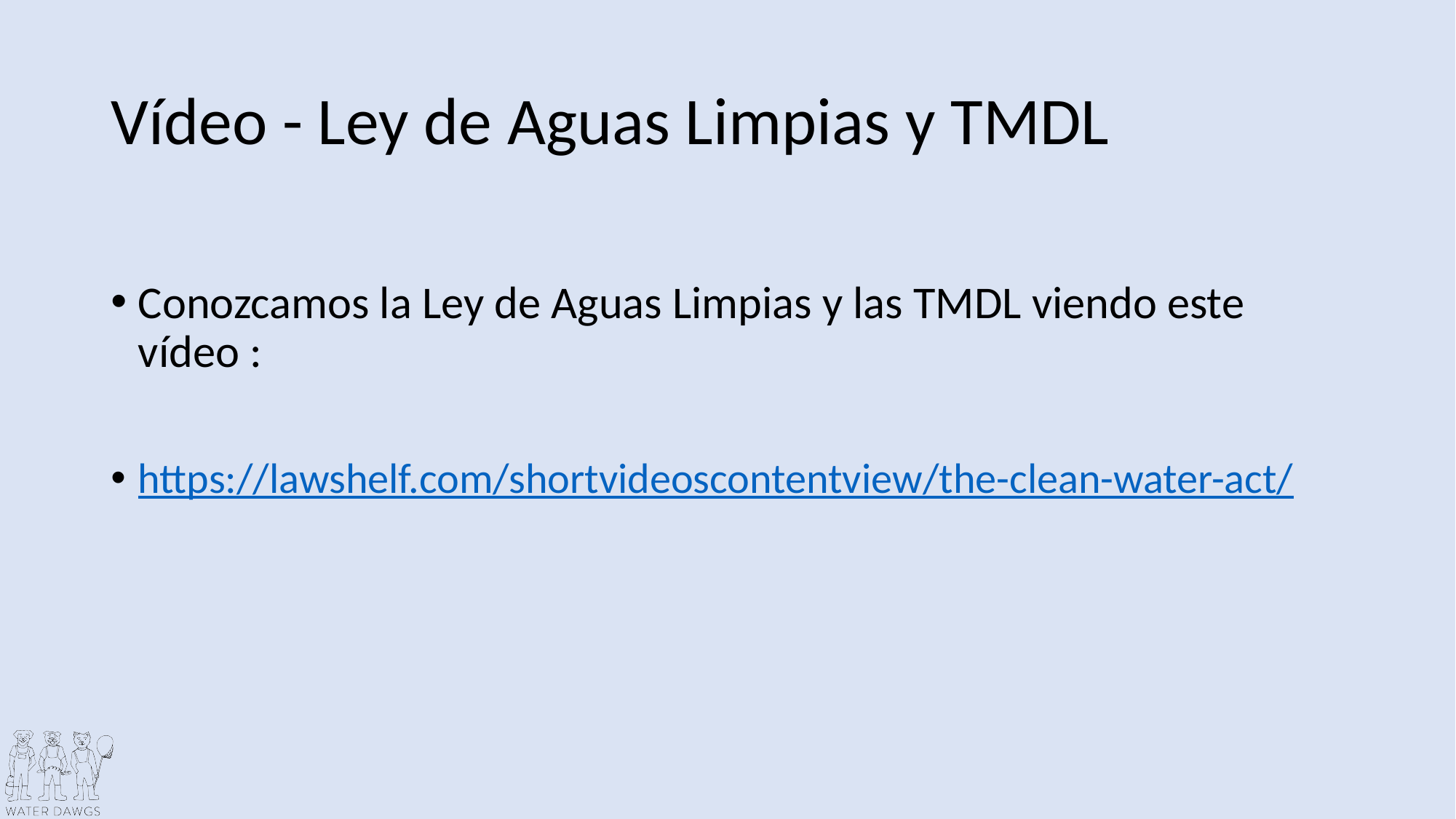

# Vídeo - Ley de Aguas Limpias y TMDL
Conozcamos la Ley de Aguas Limpias y las TMDL viendo este vídeo :

https://lawshelf.com/shortvideoscontentview/the-clean-water-act/